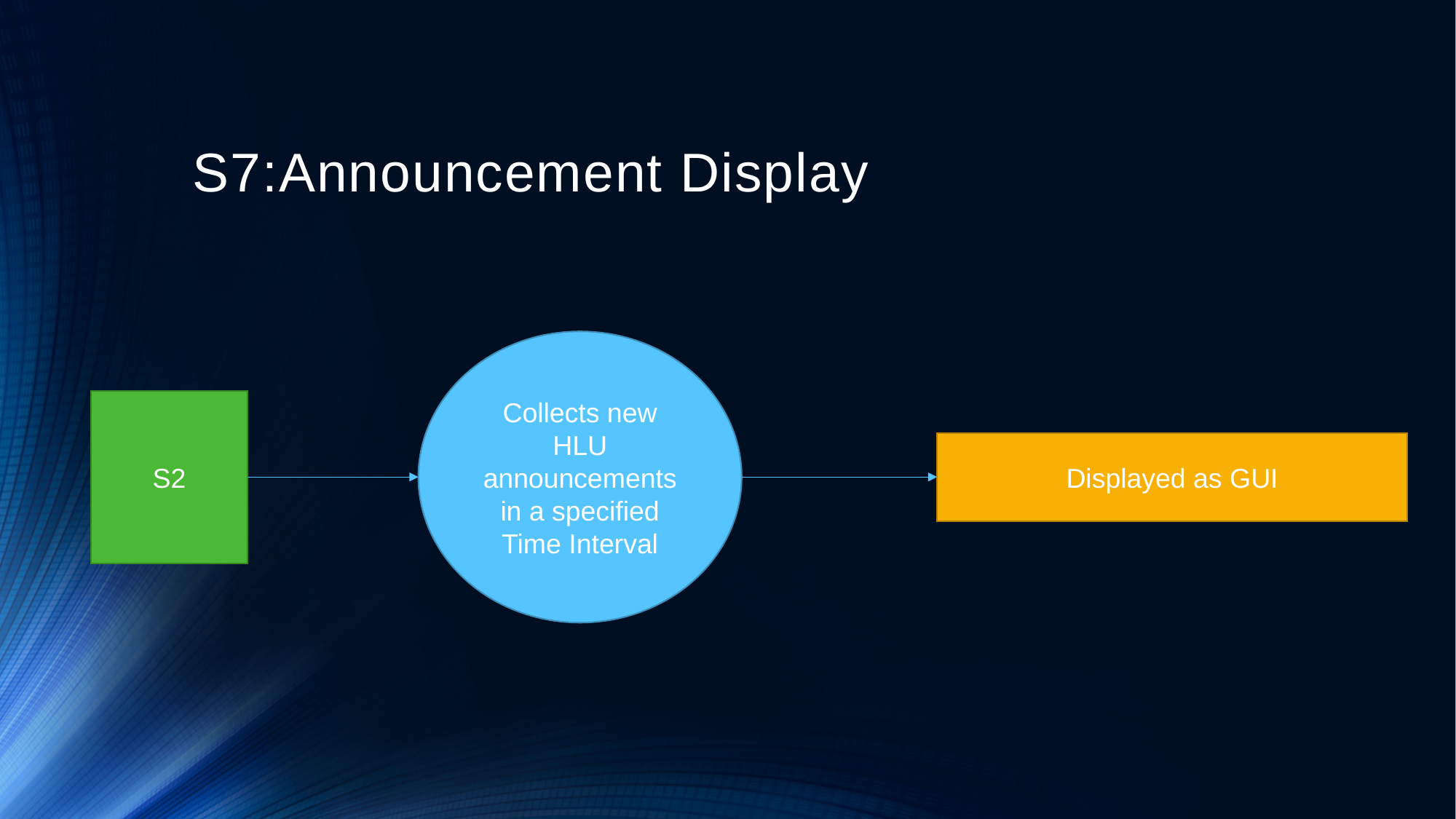

# S7:Announcement Display
Collects new HLU announcements in a specified Time Interval
S2
Displayed as GUI